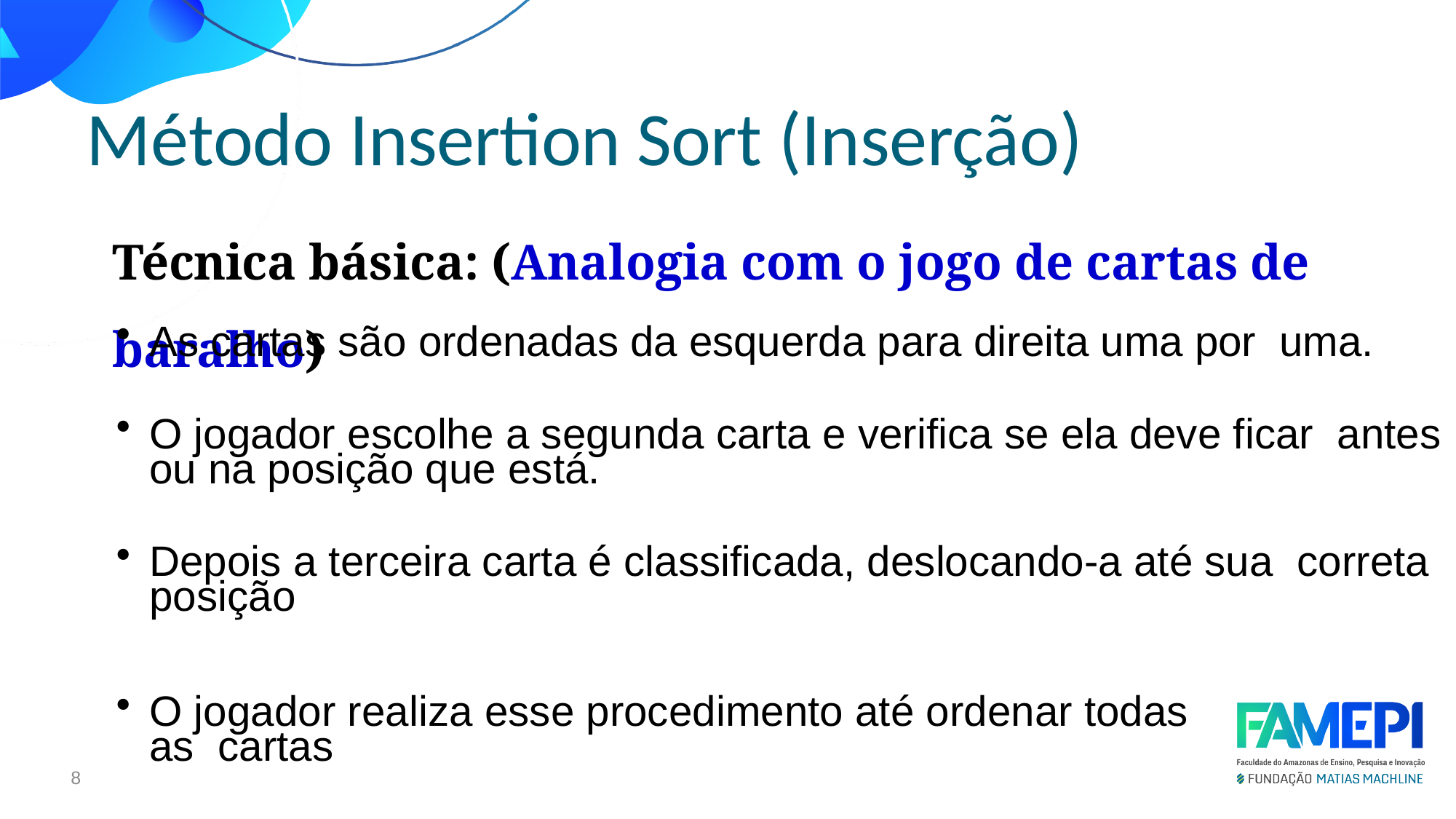

Método Insertion Sort (Inserção)
Técnica básica: (Analogia com o jogo de cartas de baralho)
As cartas são ordenadas da esquerda para direita uma por  uma.
O jogador escolhe a segunda carta e verifica se ela deve ficar  antes ou na posição que está.
Depois a terceira carta é classificada, deslocando-a até sua  correta posição
O jogador realiza esse procedimento até ordenar todas as  cartas
8